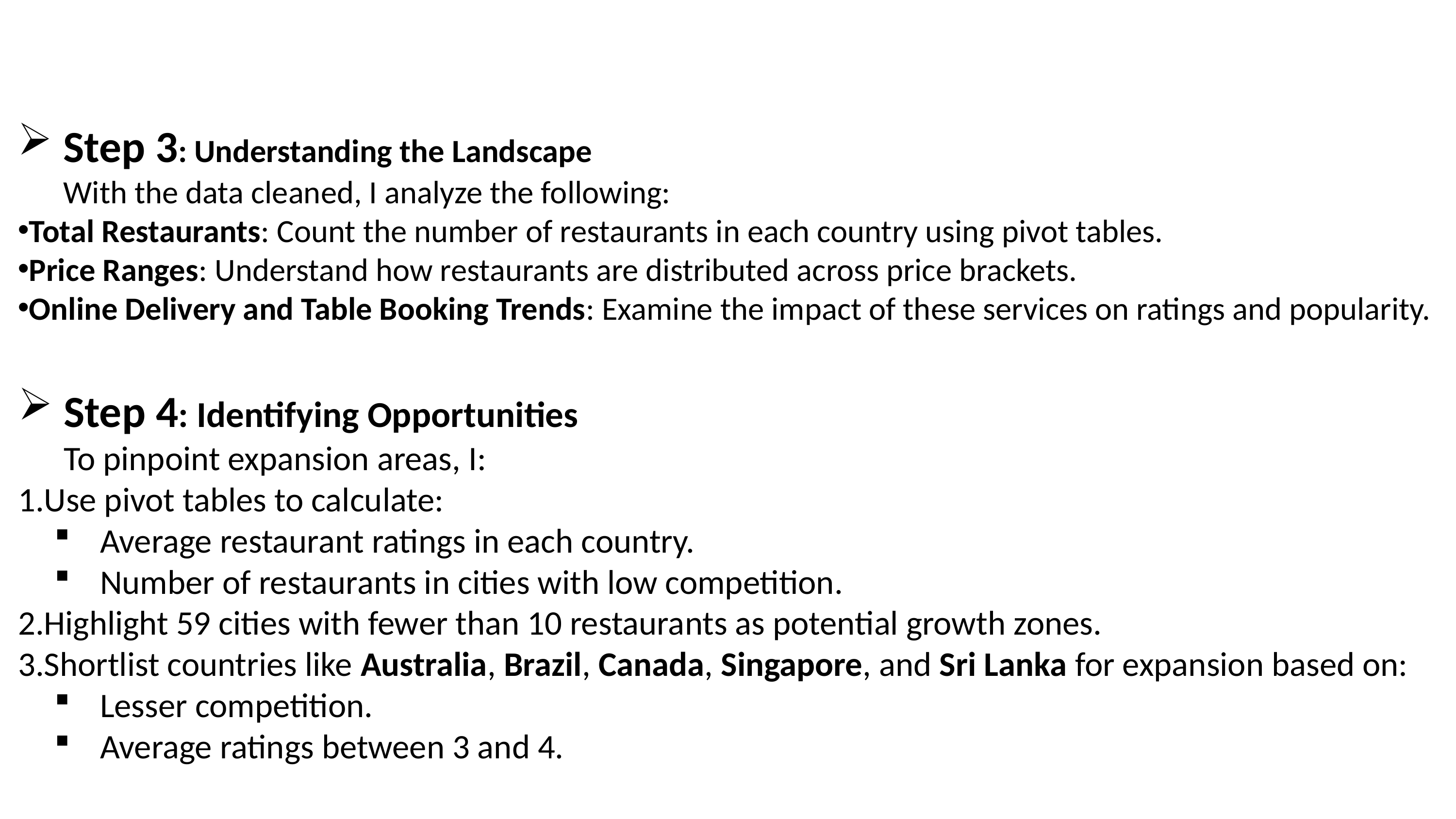

Step 3: Understanding the Landscape
With the data cleaned, I analyze the following:
Total Restaurants: Count the number of restaurants in each country using pivot tables.
Price Ranges: Understand how restaurants are distributed across price brackets.
Online Delivery and Table Booking Trends: Examine the impact of these services on ratings and popularity.
Step 4: Identifying Opportunities
To pinpoint expansion areas, I:
Use pivot tables to calculate:
Average restaurant ratings in each country.
Number of restaurants in cities with low competition.
Highlight 59 cities with fewer than 10 restaurants as potential growth zones.
Shortlist countries like Australia, Brazil, Canada, Singapore, and Sri Lanka for expansion based on:
Lesser competition.
Average ratings between 3 and 4.